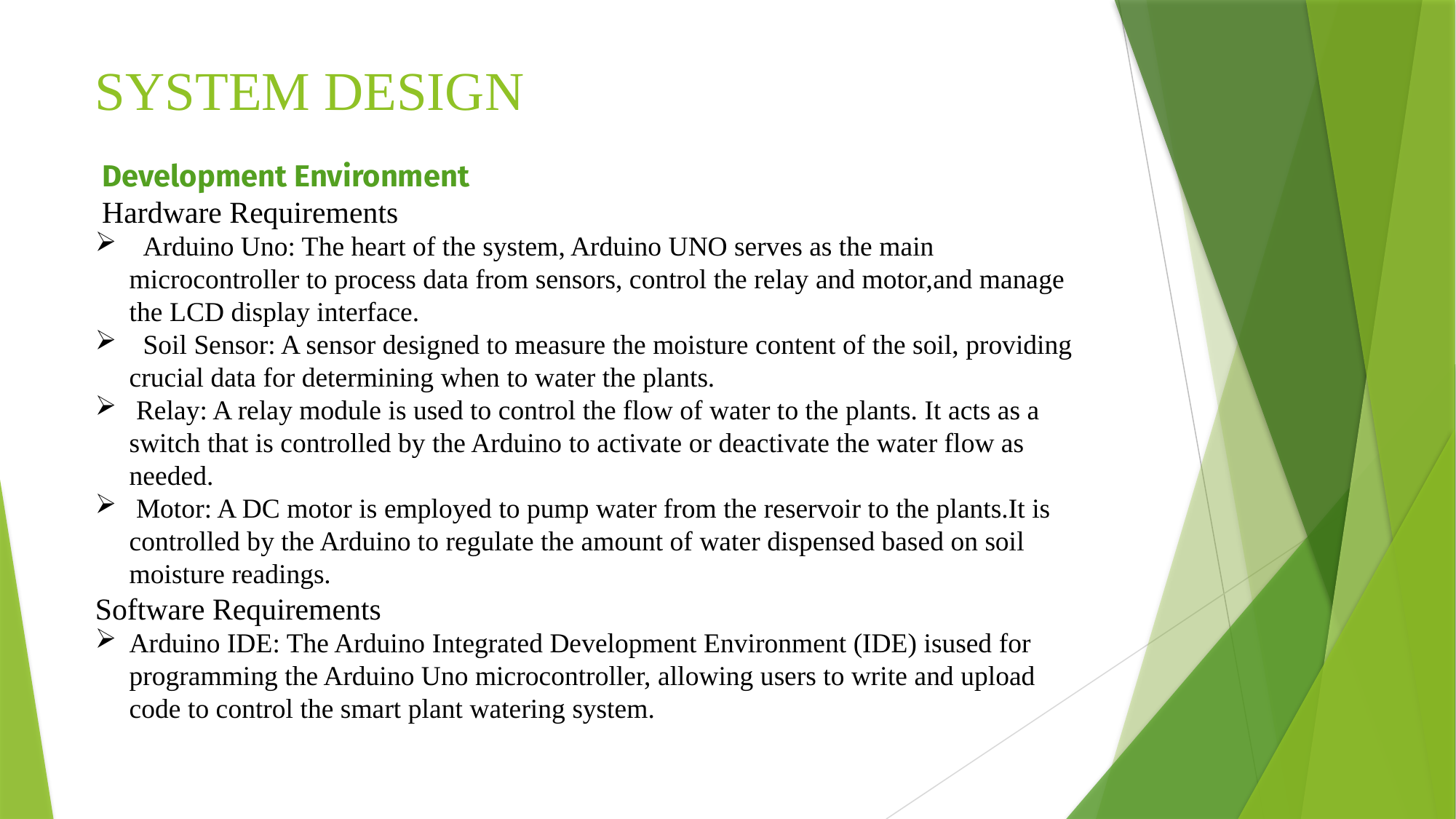

SYSTEM DESIGN
 Development Environment
 Hardware Requirements
  Arduino Uno: The heart of the system, Arduino UNO serves as the main microcontroller to process data from sensors, control the relay and motor,and manage the LCD display interface.
  Soil Sensor: A sensor designed to measure the moisture content of the soil, providing crucial data for determining when to water the plants.
 Relay: A relay module is used to control the flow of water to the plants. It acts as a switch that is controlled by the Arduino to activate or deactivate the water flow as needed.
 Motor: A DC motor is employed to pump water from the reservoir to the plants.It is controlled by the Arduino to regulate the amount of water dispensed based on soil moisture readings.
Software Requirements
Arduino IDE: The Arduino Integrated Development Environment (IDE) isused for programming the Arduino Uno microcontroller, allowing users to write and upload code to control the smart plant watering system.